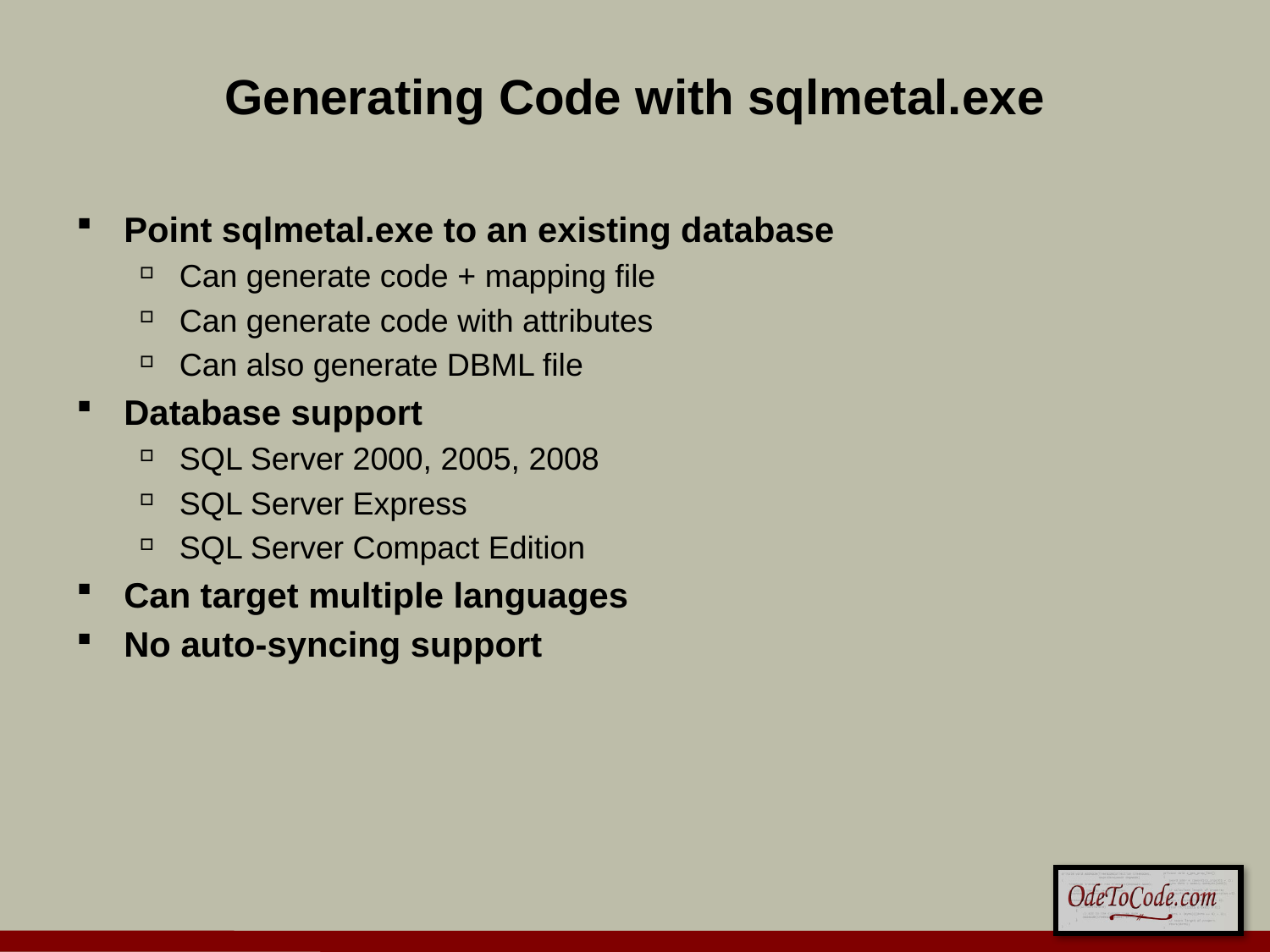

# Generating Code with sqlmetal.exe
Point sqlmetal.exe to an existing database
Can generate code + mapping file
Can generate code with attributes
Can also generate DBML file
Database support
SQL Server 2000, 2005, 2008
SQL Server Express
SQL Server Compact Edition
Can target multiple languages
No auto-syncing support